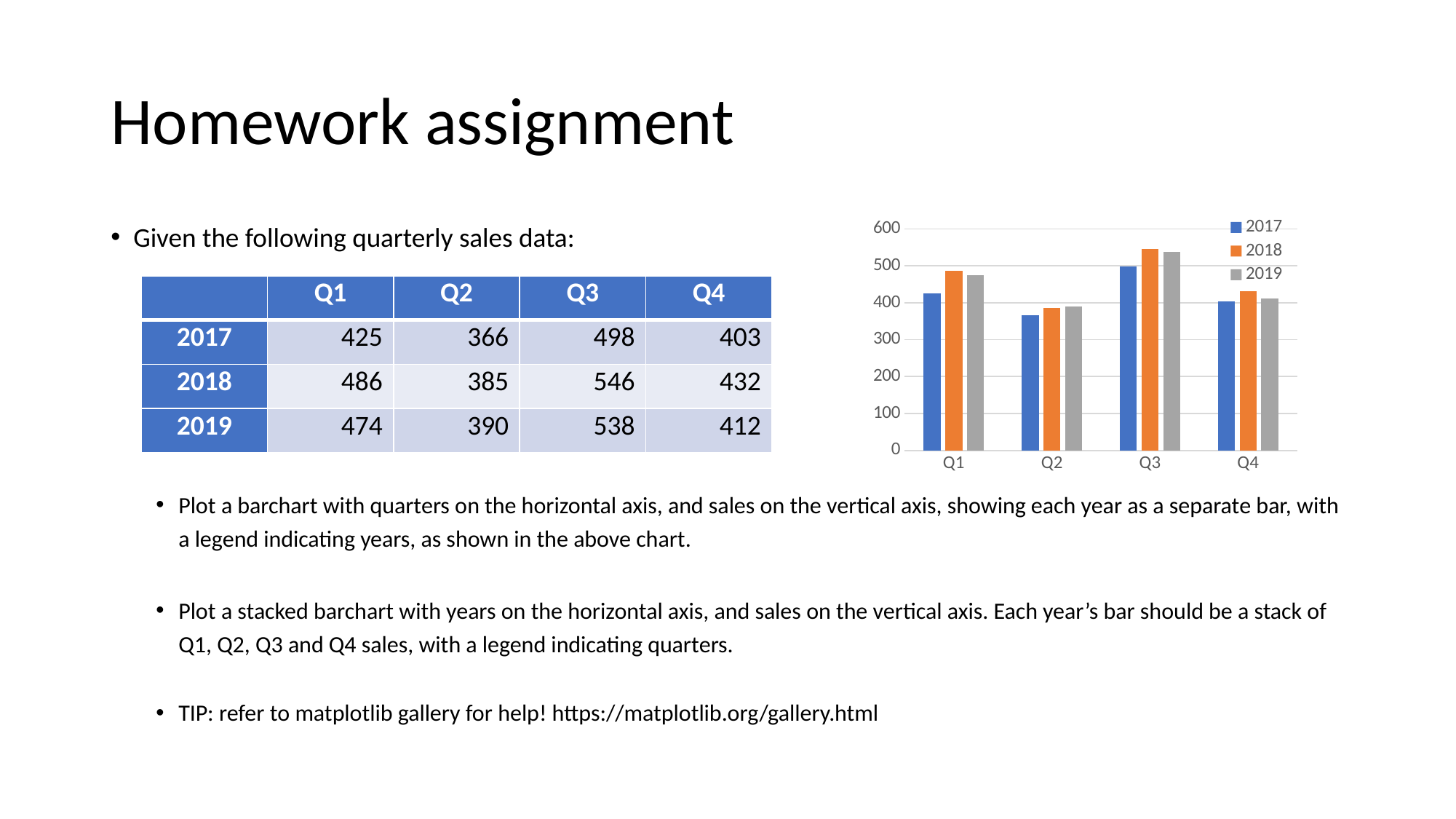

# Homework assignment

### Chart

| Category | 2017 | 2018 | 2019 |
|---|---|---|---|
| Q1 | 425.0 | 486.0 | 474.0 |
| Q2 | 366.0 | 385.0 | 390.0 |
| Q3 | 498.0 | 546.0 | 538.0 |
| Q4 | 403.0 | 432.0 | 412.0 |
Given the following quarterly sales data:

Plot a barchart with quarters on the horizontal axis, and sales on the vertical axis, showing each year as a separate bar, with a legend indicating years, as shown in the above chart.
Plot a stacked barchart with years on the horizontal axis, and sales on the vertical axis. Each year’s bar should be a stack of Q1, Q2, Q3 and Q4 sales, with a legend indicating quarters.

TIP: refer to matplotlib gallery for help! https://matplotlib.org/gallery.html
|  | Q1 | Q2 | Q3 | Q4 |
| --- | --- | --- | --- | --- |
| 2017 | 425 | 366 | 498 | 403 |
| 2018 | 486 | 385 | 546 | 432 |
| 2019 | 474 | 390 | 538 | 412 |